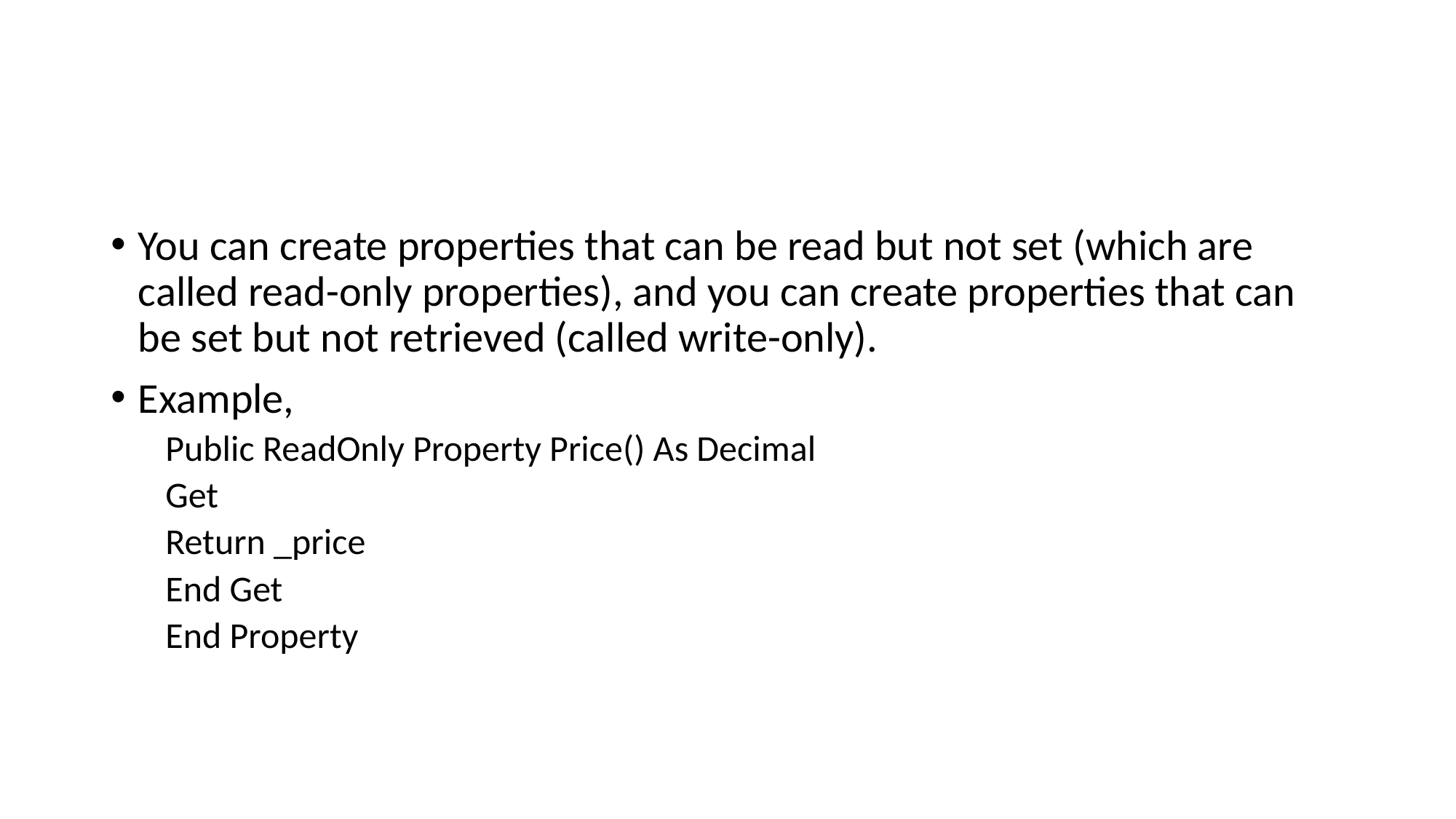

#
You can create properties that can be read but not set (which are called read-only properties), and you can create properties that can be set but not retrieved (called write-only).
Example,
Public ReadOnly Property Price() As Decimal
Get
Return _price
End Get
End Property